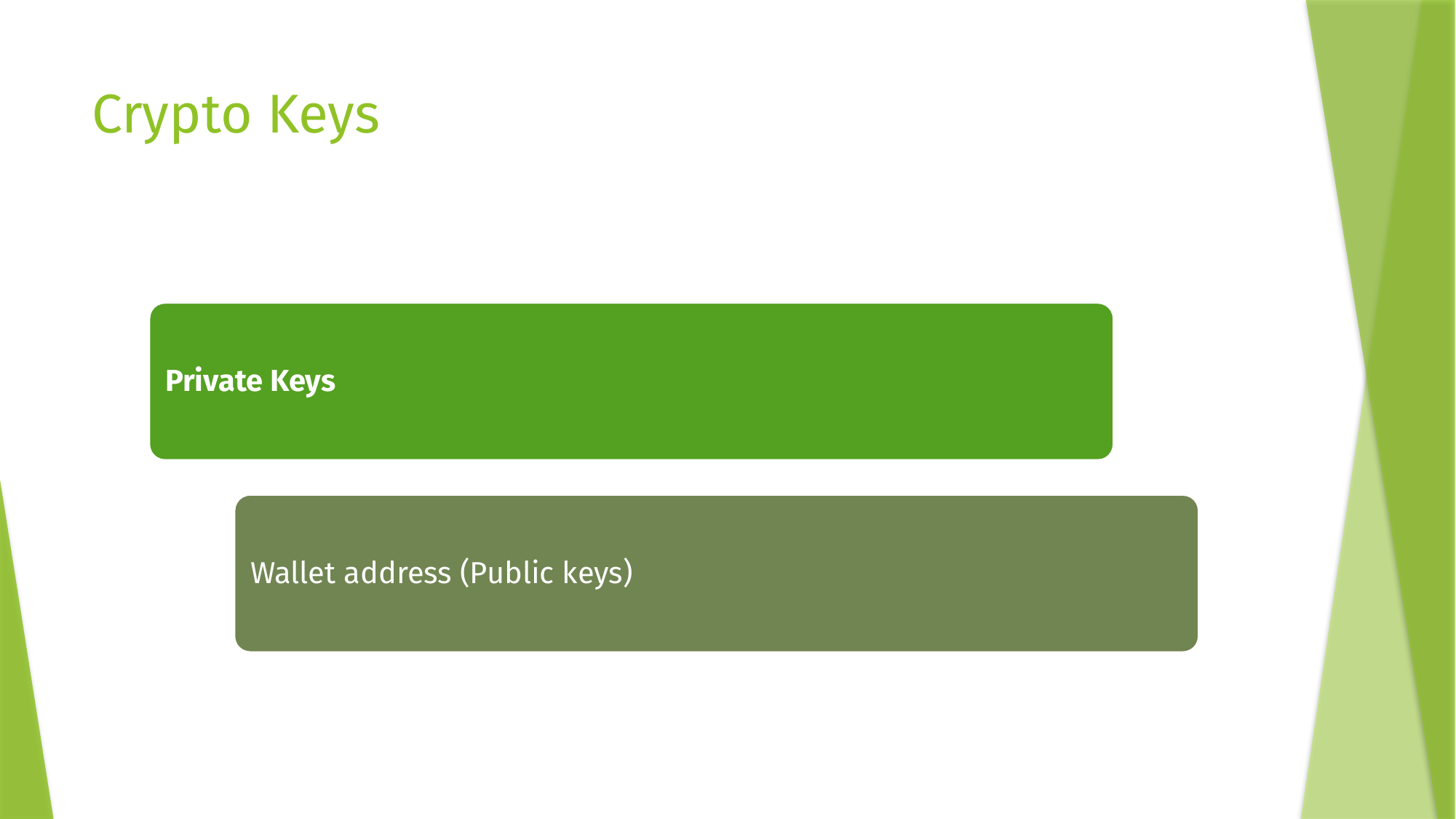

# Crypto Keys

Private Keys

Wallet address (Public keys)